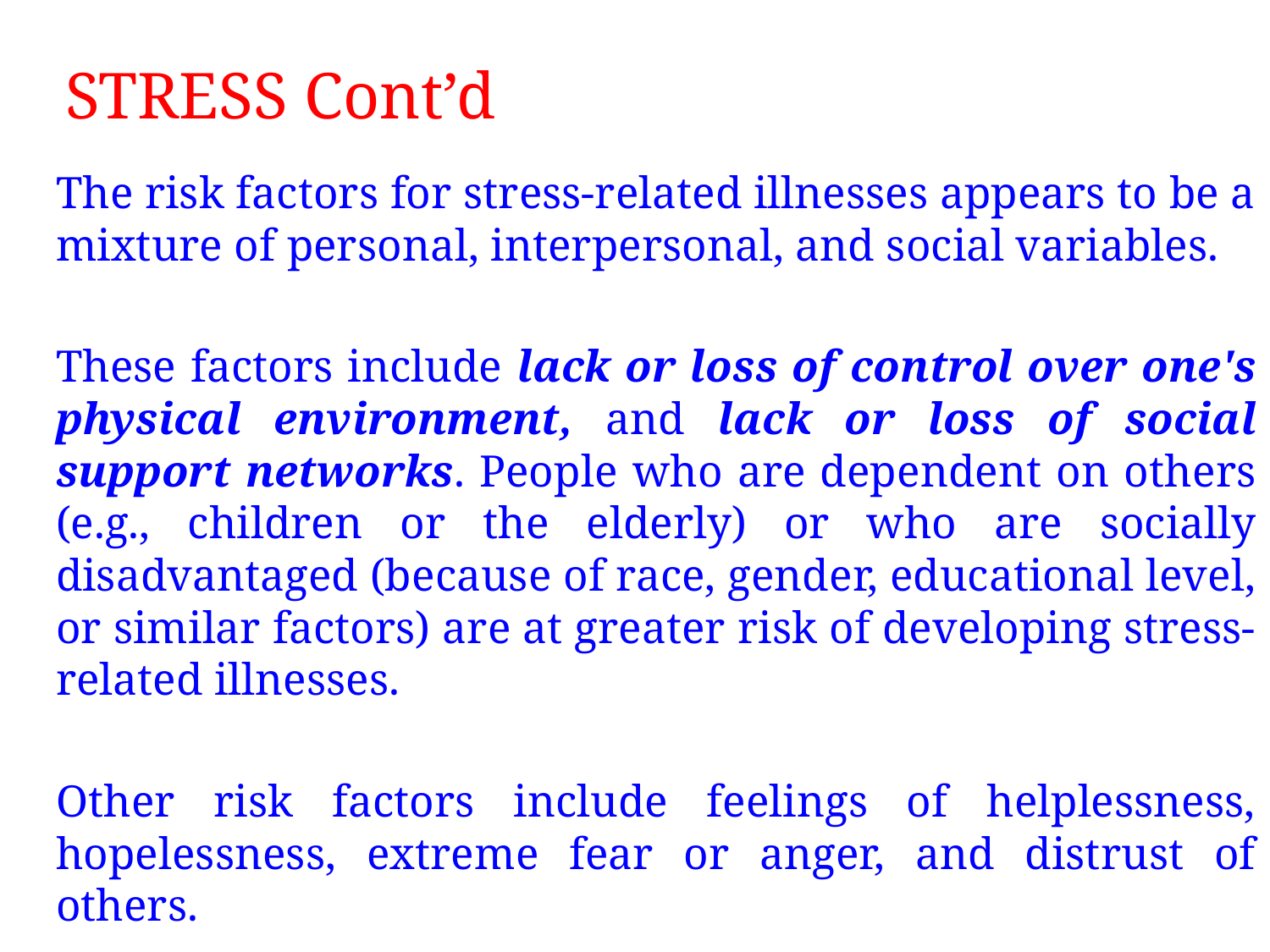

# STRESS Cont’d
	The risk factors for stress-related illnesses appears to be a mixture of personal, interpersonal, and social variables.

	These factors include lack or loss of control over one's physical environment, and lack or loss of social support networks. People who are dependent on others (e.g., children or the elderly) or who are socially disadvantaged (because of race, gender, educational level, or similar factors) are at greater risk of developing stress-related illnesses.

	Other risk factors include feelings of helplessness, hopelessness, extreme fear or anger, and distrust of others.